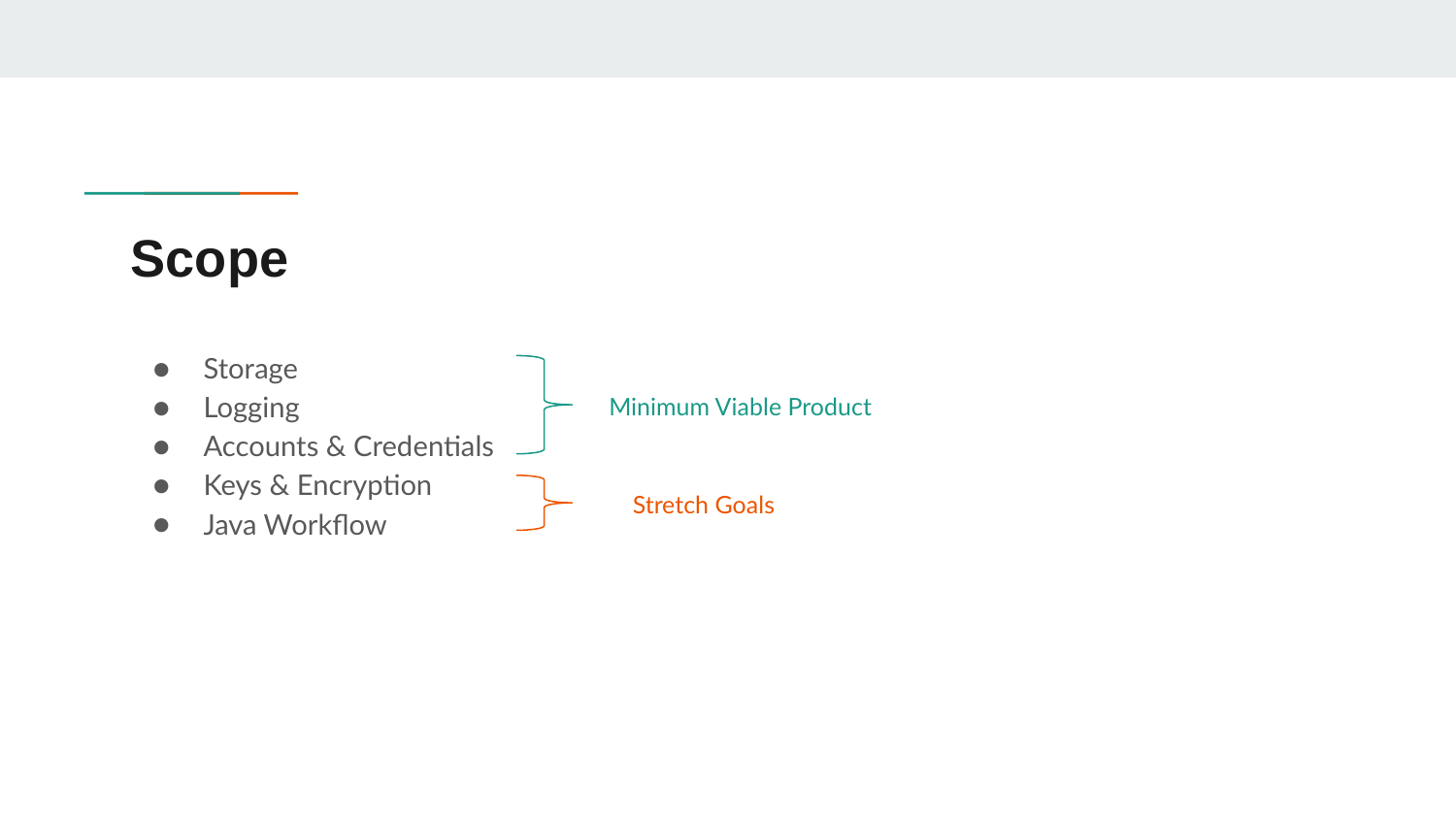

# Scope
Storage
Logging
Accounts & Credentials
Keys & Encryption
Java Workflow

Minimum Viable Product

Stretch Goals